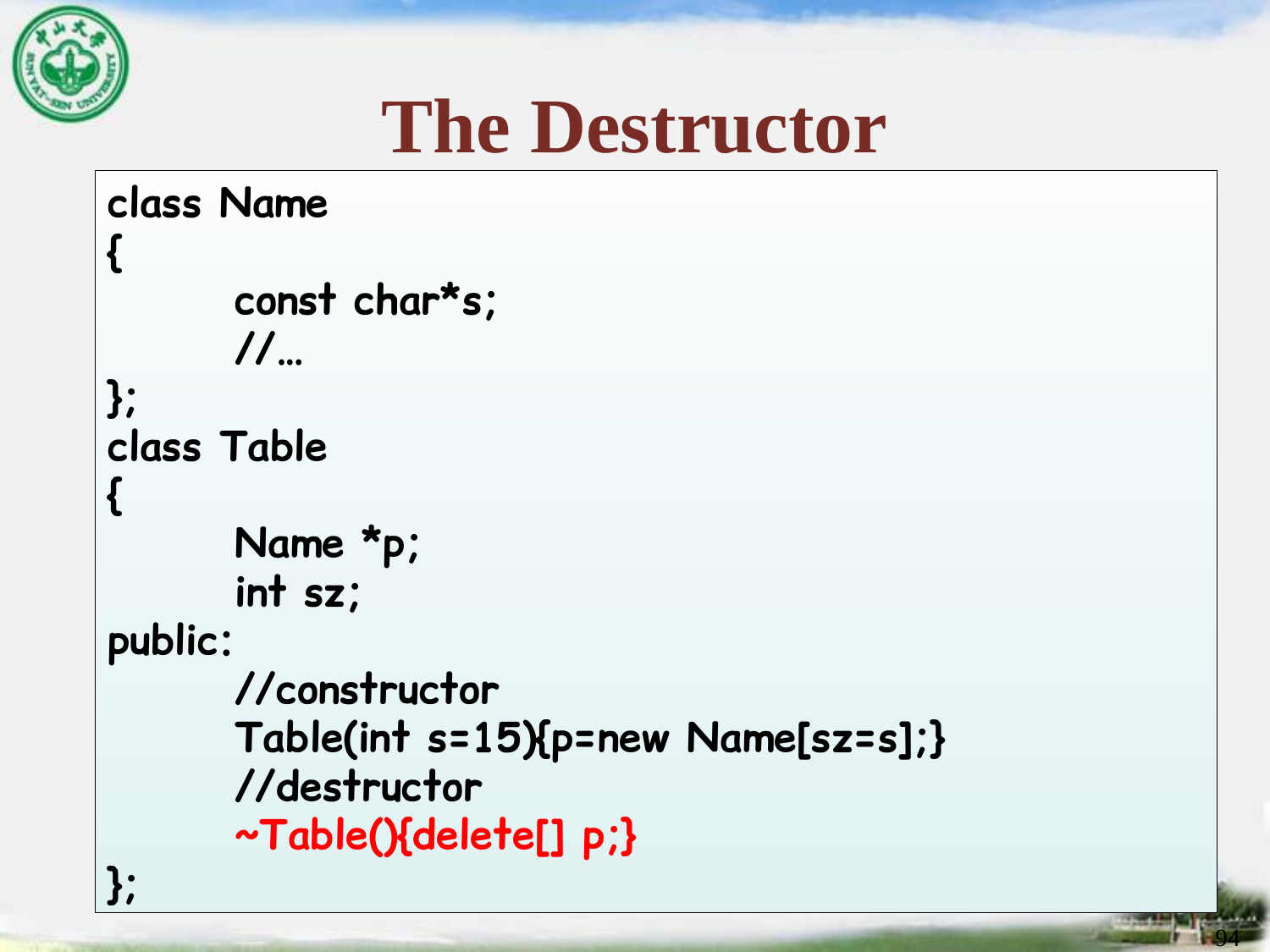

# The Destructor
class Name
{
	const char*s;
	//…
};
class Table
{
	Name *p;
	int sz;
public:
	//constructor
	Table(int s=15){p=new Name[sz=s];}
	//destructor
	~Table(){delete[] p;}
};
94